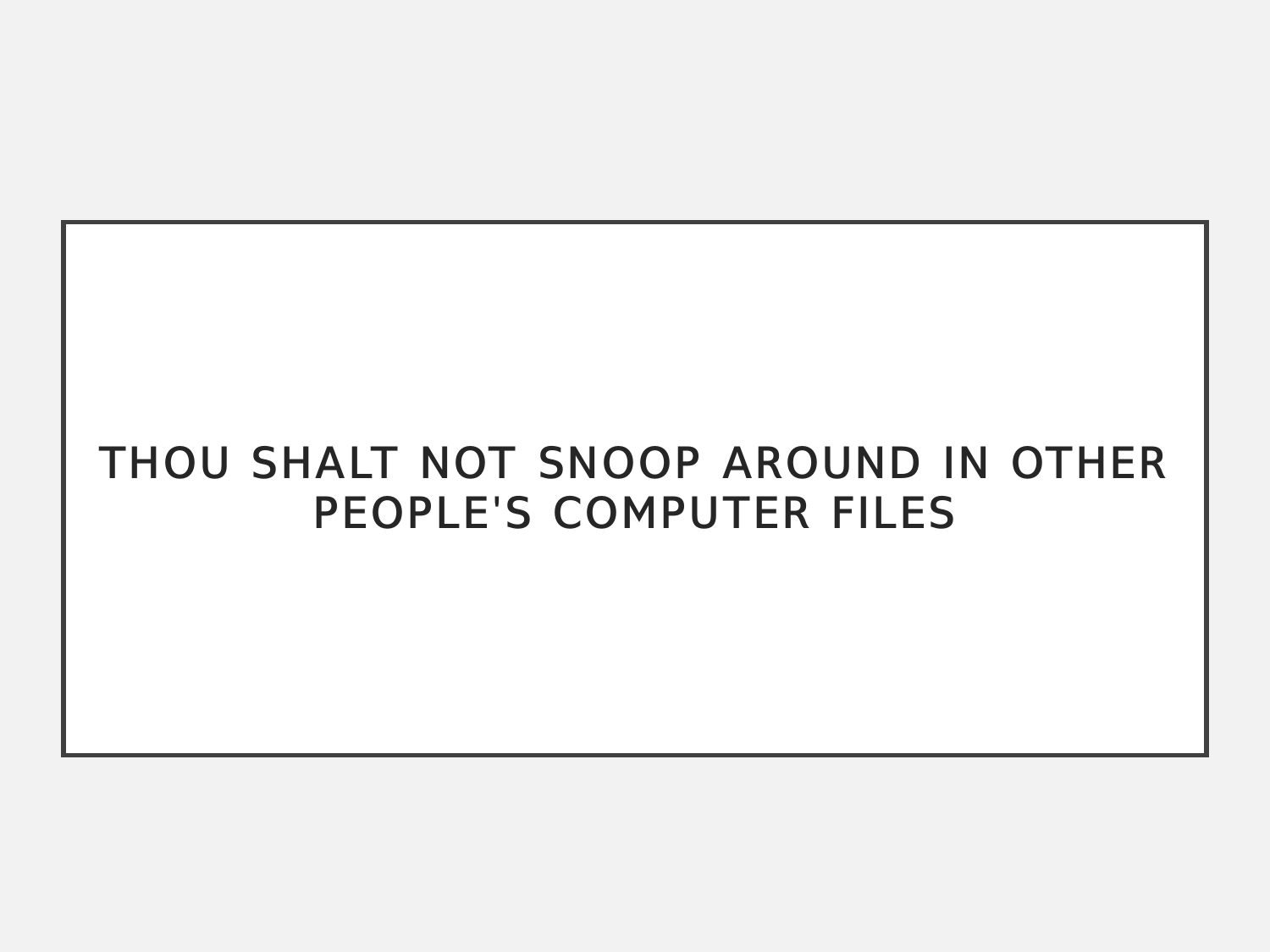

# THOU SHALT NOT SNOOP AROUND IN OTHER PEOPLE'S COMPUTER FILES